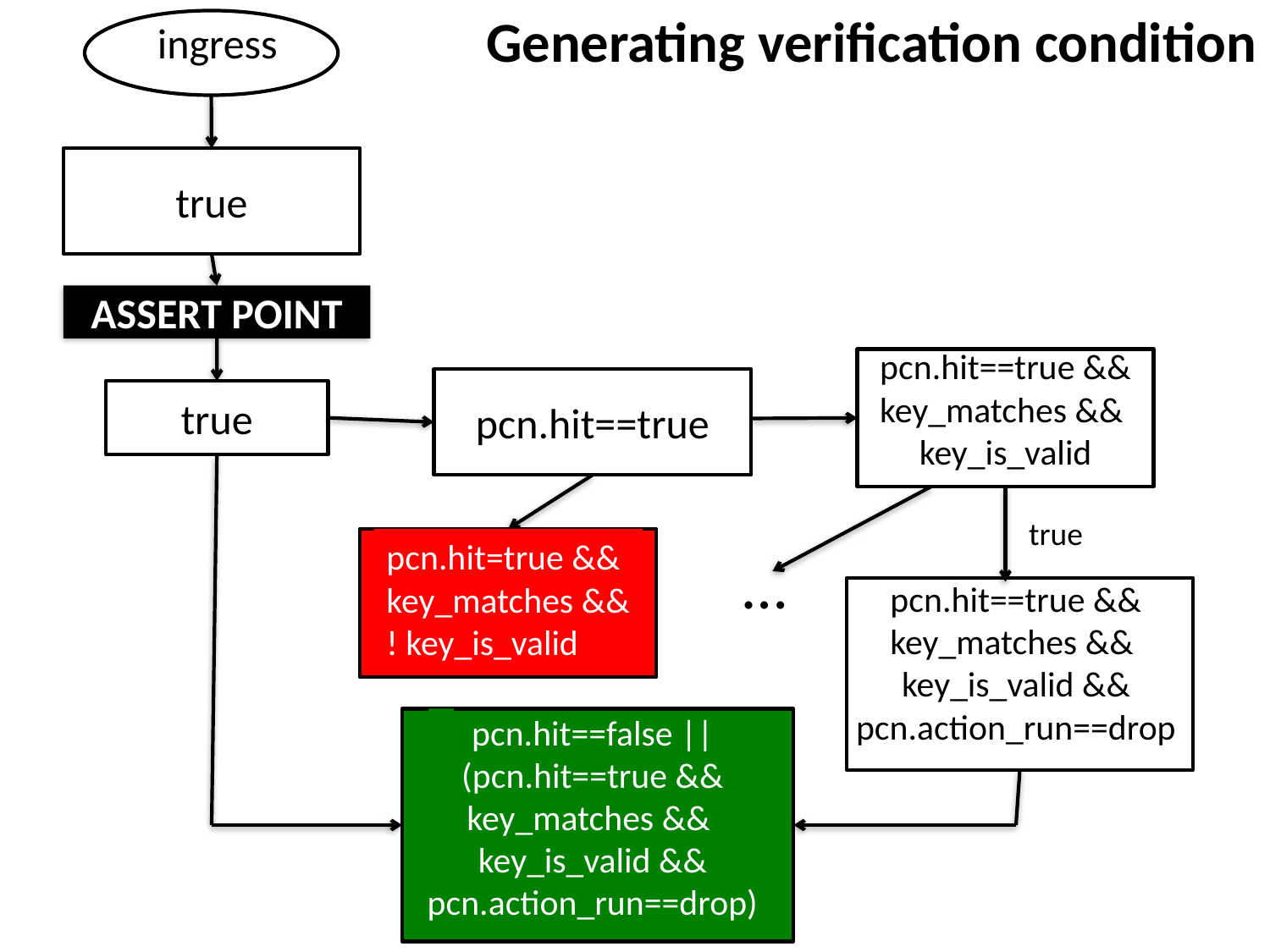

Generating verification condition

ingress

true
ASSERT POINT
pcn.hit==true &&
key_matches &&
key_is_valid

pcn.hit==true

true
true

pcn.hit=true &&
key_matches &&
! key_is_valid

…
pcn.hit==true &&
key_matches &&
key_is_valid &&
pcn.action_run==drop
pcn.hit==false ||
(pcn.hit==true &&
key_matches &&
key_is_valid &&
pcn.action_run==drop)